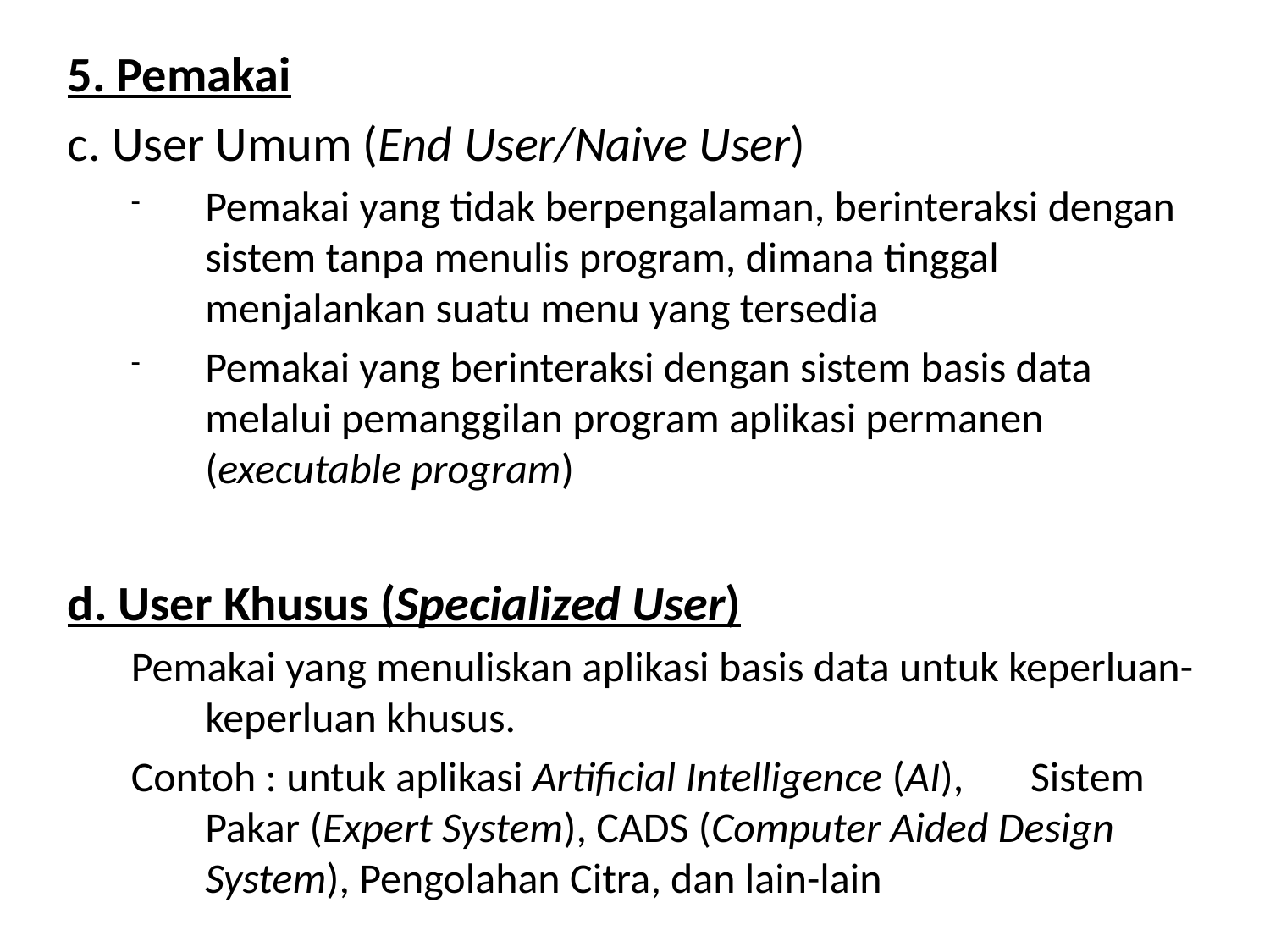

5. Pemakai
c. User Umum (End User/Naive User)
Pemakai yang tidak berpengalaman, berinteraksi dengan sistem tanpa menulis program, dimana tinggal menjalankan suatu menu yang tersedia
Pemakai yang berinteraksi dengan sistem basis data melalui pemanggilan program aplikasi permanen (executable program)

d. User Khusus (Specialized User)
Pemakai yang menuliskan aplikasi basis data untuk keperluan-keperluan khusus.
Contoh : untuk aplikasi Artificial Intelligence (AI),       Sistem Pakar (Expert System), CADS (Computer Aided Design System), Pengolahan Citra, dan lain-lain